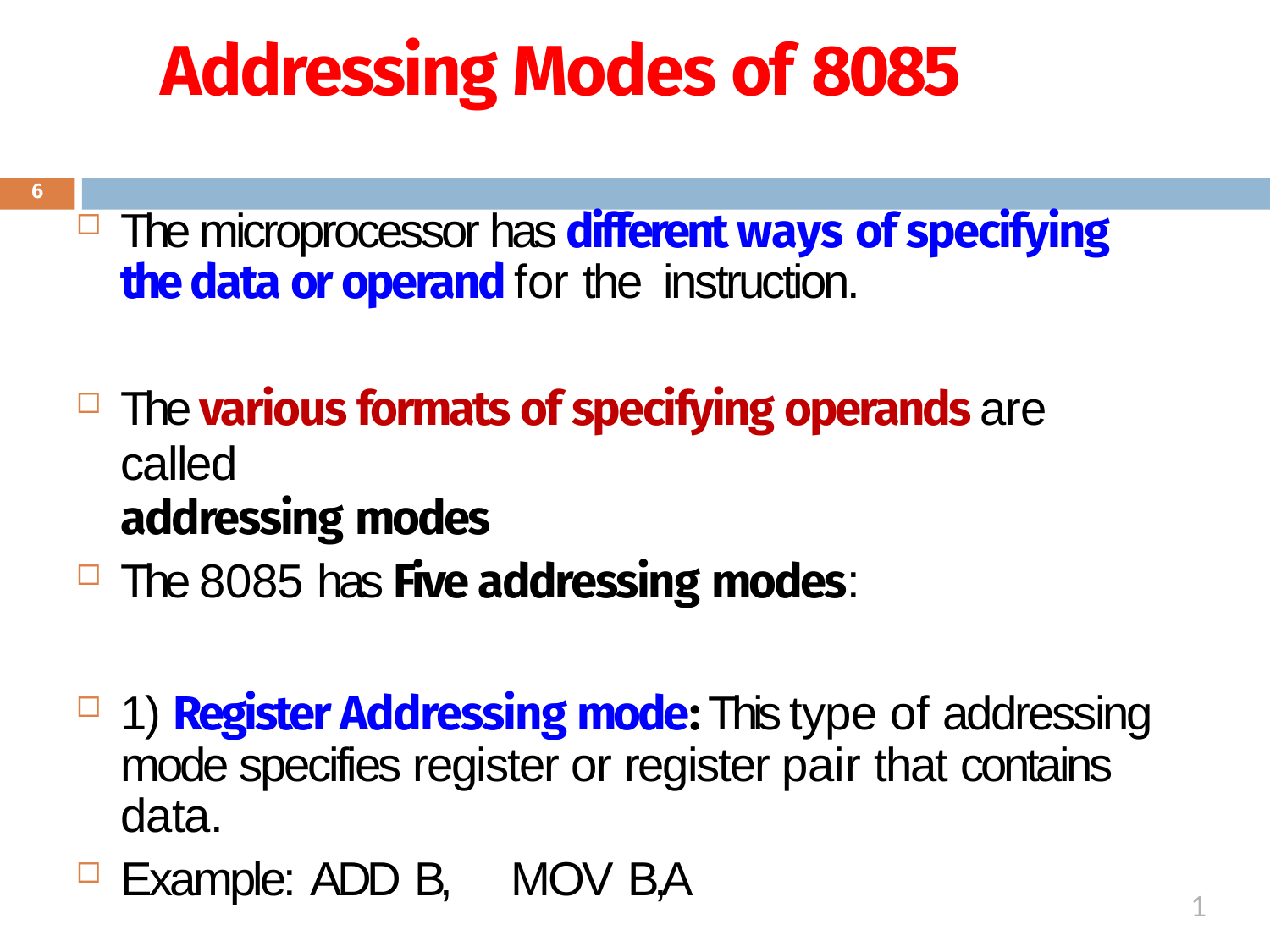

# Addressing Modes of 8085
6
The microprocessor has different ways of specifying  the data or operand for the instruction.

The various formats of specifying operands are called
addressing modes
The 8085 has Five addressing modes:

1) Register Addressing mode: This type of addressing  mode specifies register or register pair that contains  data.
Example: ADD B,	MOV B,A
1